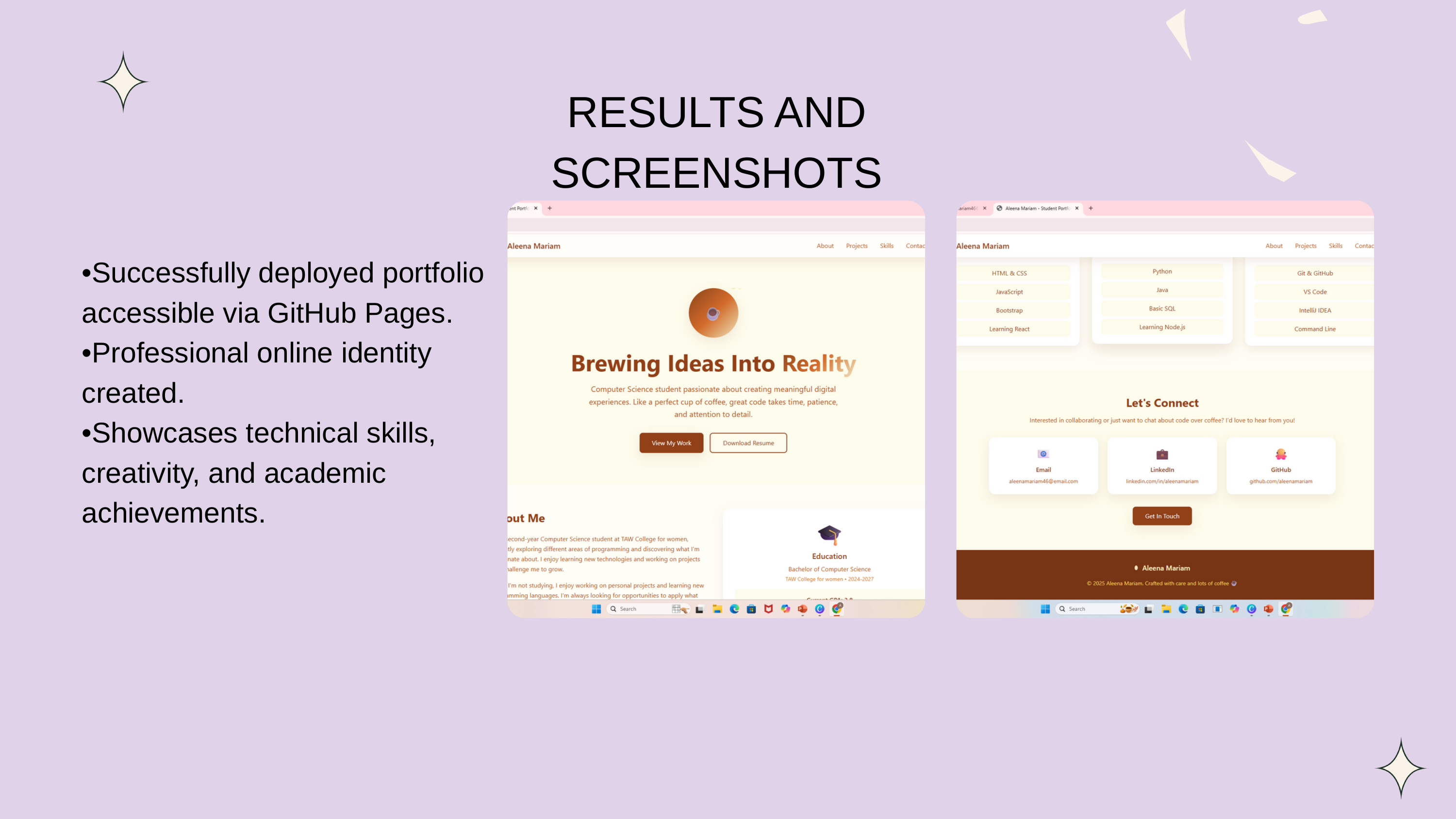

RESULTS AND SCREENSHOTS

•Successfully deployed portfolio accessible via GitHub Pages.
•Professional online identity created.
•Showcases technical skills, creativity, and academic achievements.